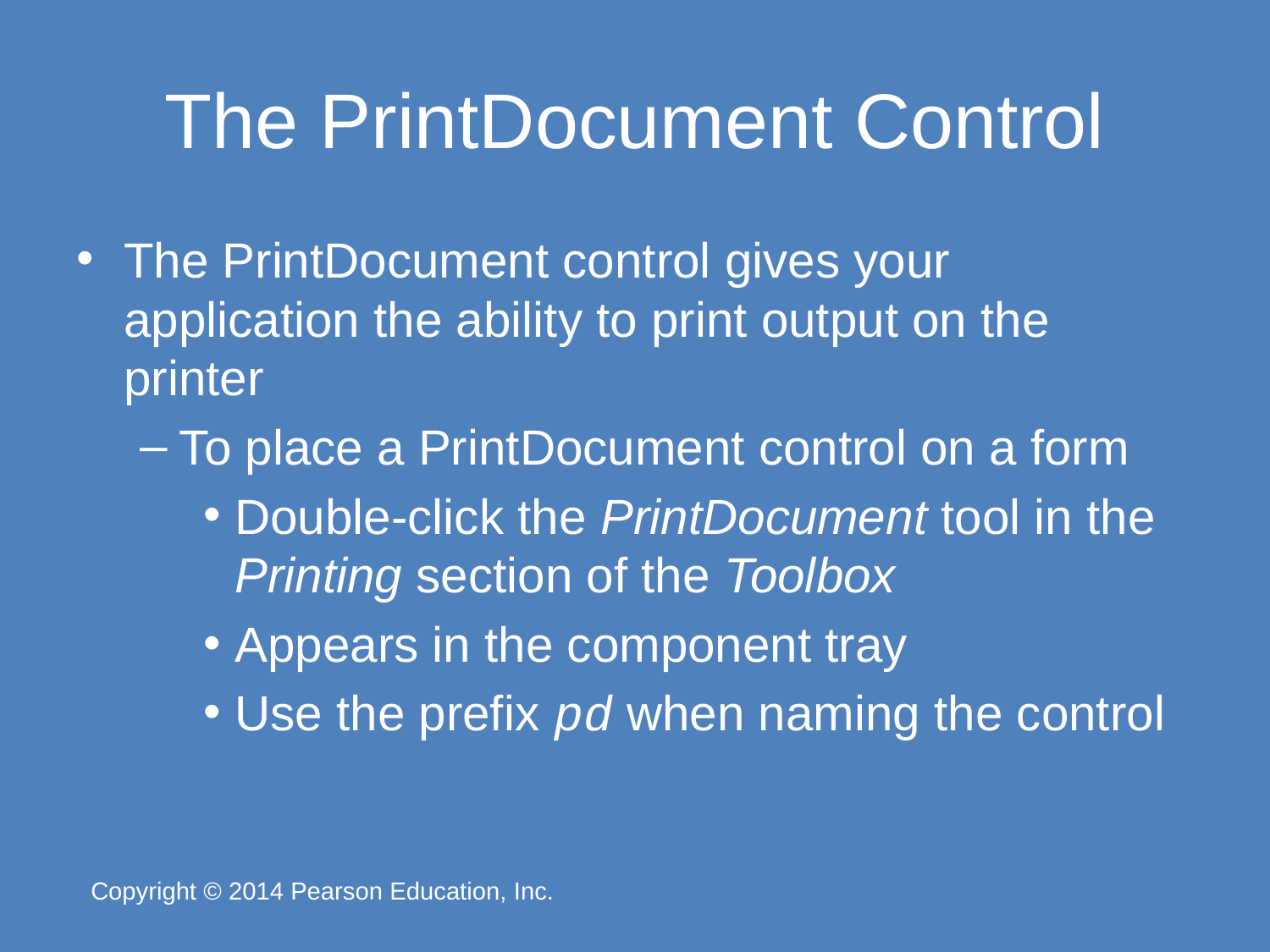

# The PrintDocument Control
The PrintDocument control gives your application the ability to print output on the printer
To place a PrintDocument control on a form
Double-click the PrintDocument tool in the Printing section of the Toolbox
Appears in the component tray
Use the prefix pd when naming the control